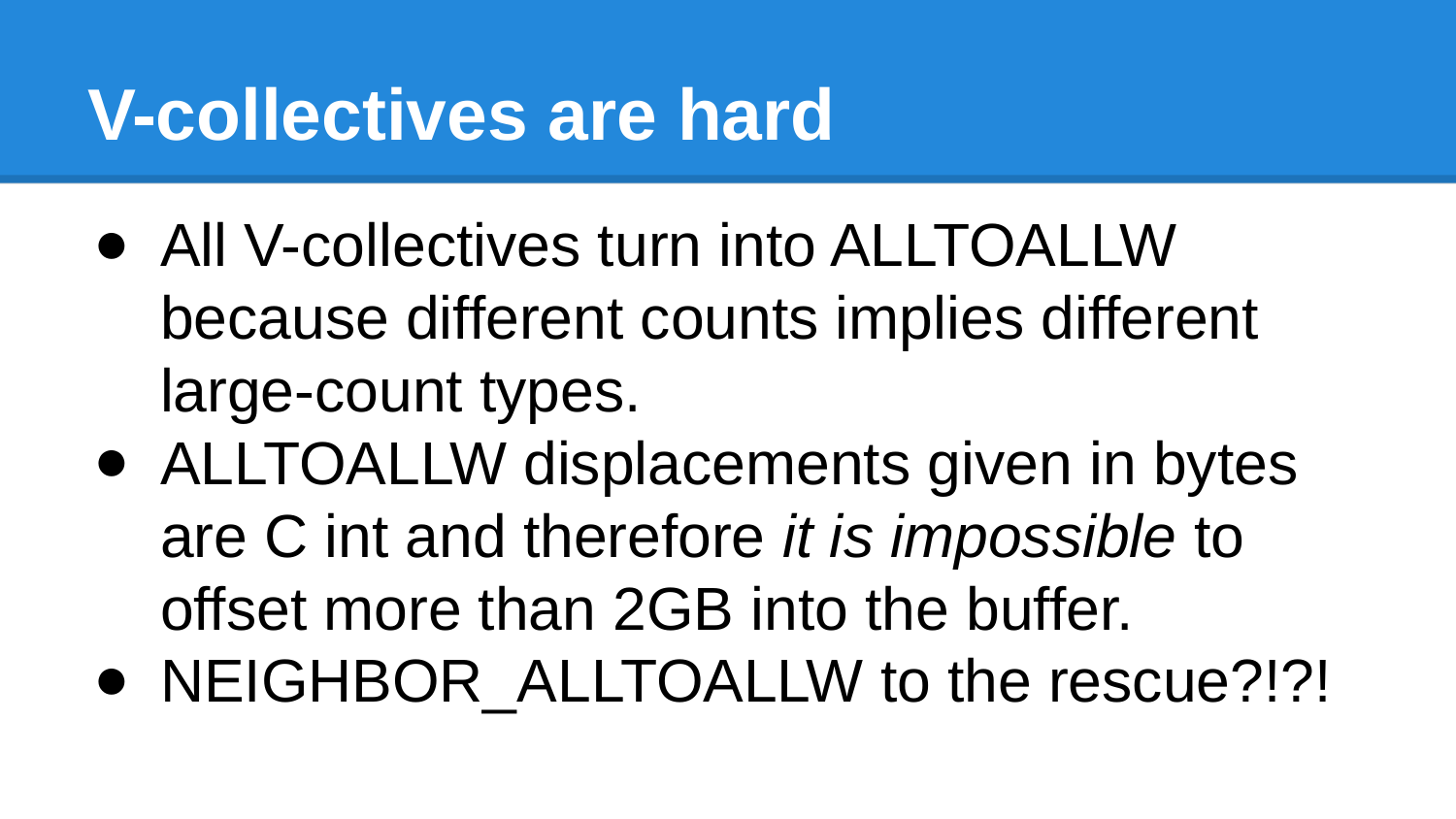

# V-collectives are hard
All V-collectives turn into ALLTOALLW because different counts implies different large-count types.
ALLTOALLW displacements given in bytes are C int and therefore it is impossible to offset more than 2GB into the buffer.
NEIGHBOR_ALLTOALLW to the rescue?!?!